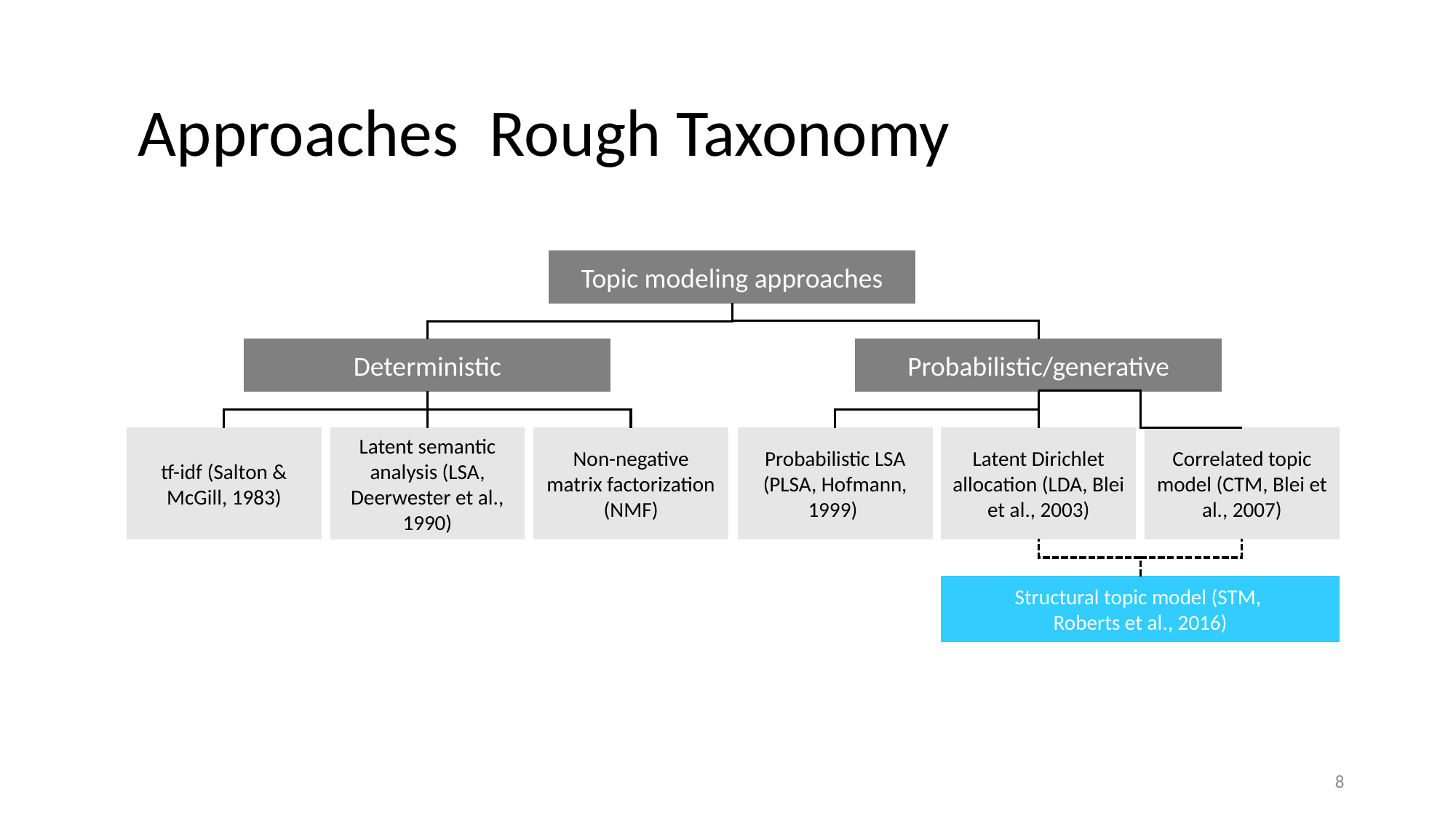

# Approaches  Rough Taxonomy
Topic modeling approaches
Probabilistic/generative
Deterministic
tf-idf (Salton & McGill, 1983)
Latent semantic analysis (LSA, Deerwester et al., 1990)
Non-negative matrix factorization (NMF)
Probabilistic LSA (PLSA, Hofmann, 1999)
Latent Dirichlet allocation (LDA, Blei et al., 2003)
Correlated topic model (CTM, Blei et al., 2007)
Structural topic model (STM,
Roberts et al., 2016)
8